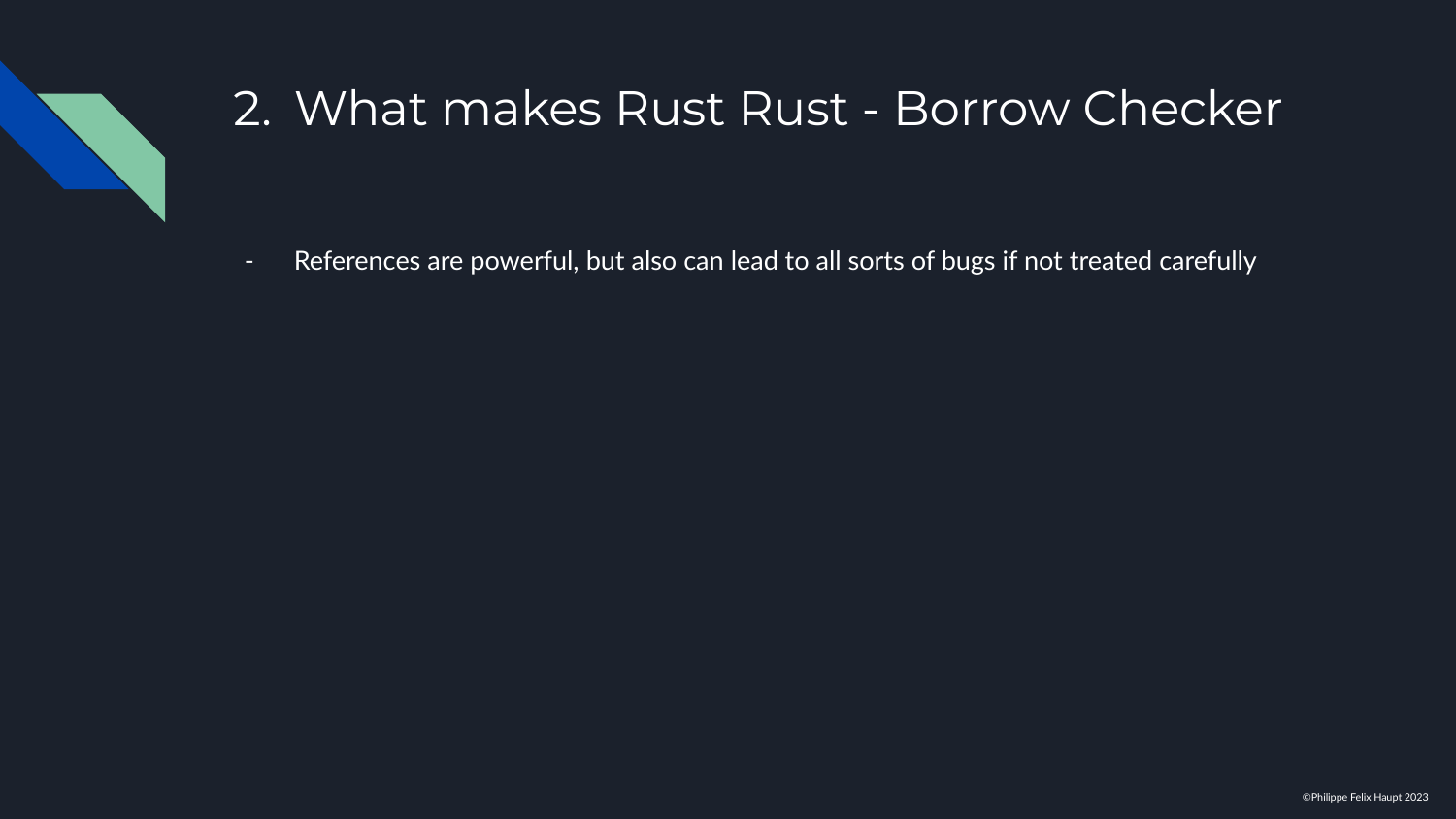

# What makes Rust Rust - Borrow Checker
References are powerful, but also can lead to all sorts of bugs if not treated carefully
©Philippe Felix Haupt 2023